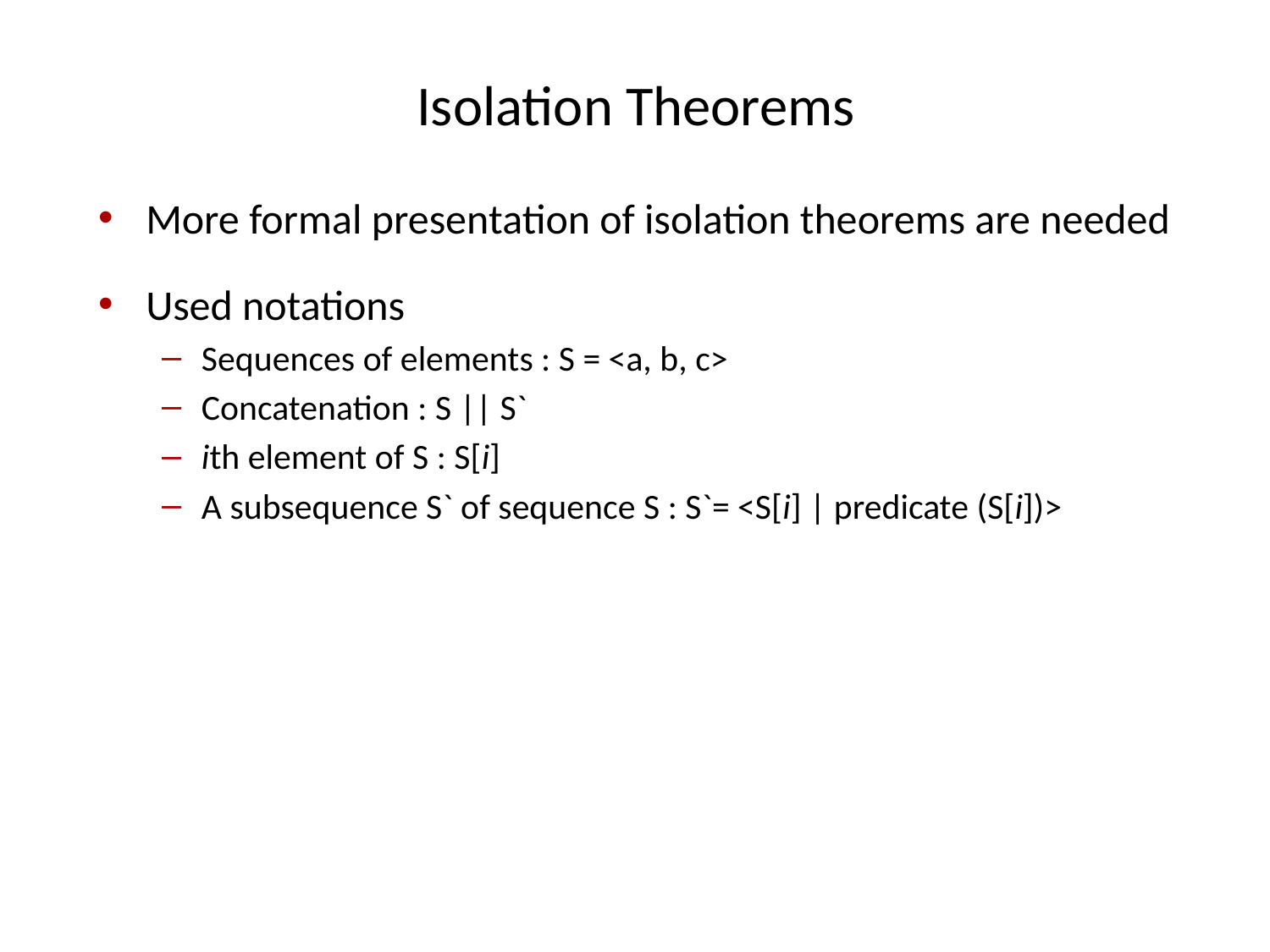

# Isolation Theorems
More formal presentation of isolation theorems are needed
Used notations
Sequences of elements : S = <a, b, c>
Concatenation : S || S`
ith element of S : S[i]
A subsequence S` of sequence S : S`= <S[i] | predicate (S[i])>